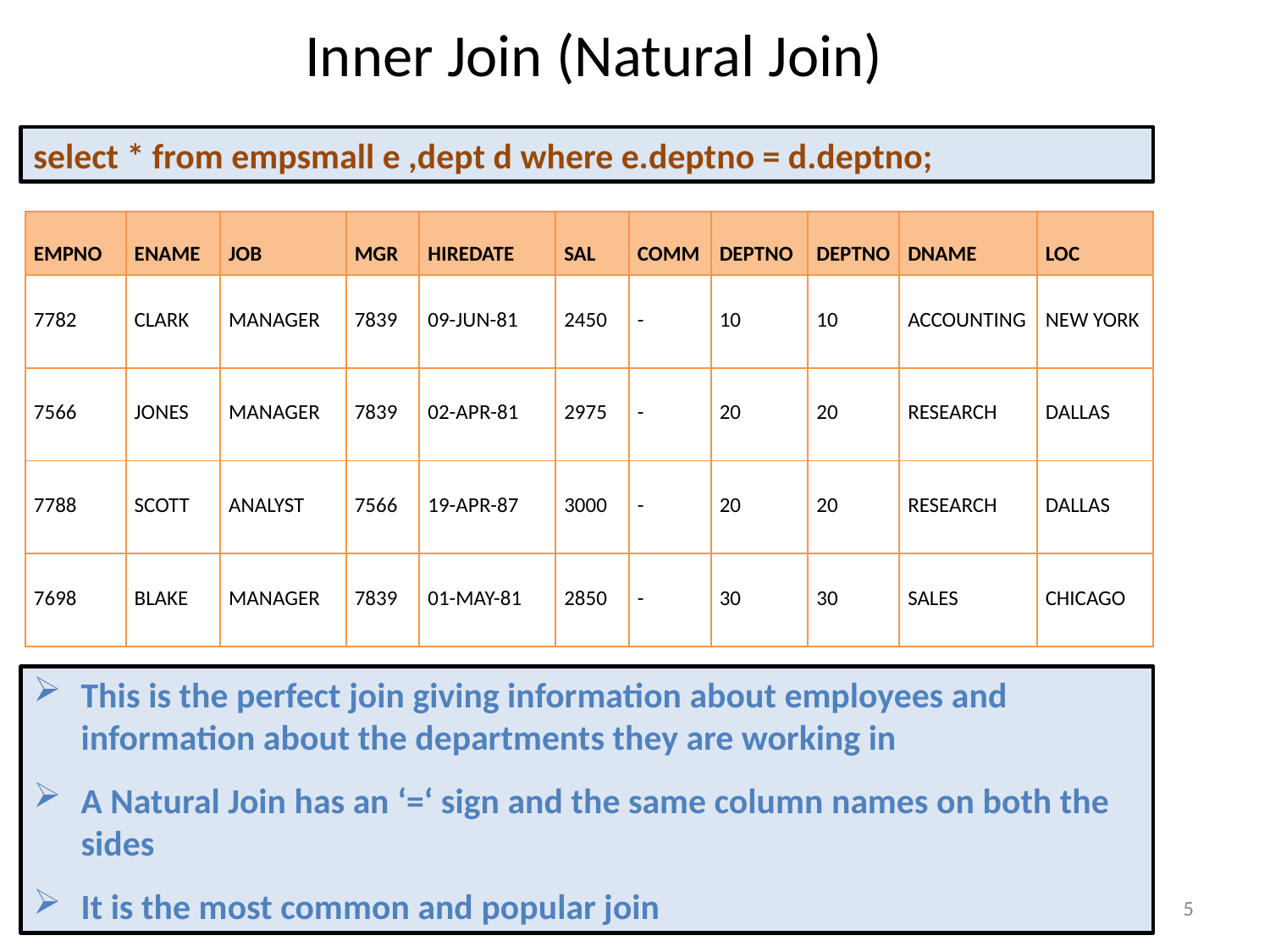

# Inner Join (Natural Join)
select * from empsmall e ,dept d where e.deptno = d.deptno;
| EMPNO | ENAME | JOB | MGR | HIREDATE | SAL | COMM | DEPTNO | DEPTNO | DNAME | LOC |
| --- | --- | --- | --- | --- | --- | --- | --- | --- | --- | --- |
| 7782 | CLARK | MANAGER | 7839 | 09-JUN-81 | 2450 | - | 10 | 10 | ACCOUNTING | NEW YORK |
| 7566 | JONES | MANAGER | 7839 | 02-APR-81 | 2975 | - | 20 | 20 | RESEARCH | DALLAS |
| 7788 | SCOTT | ANALYST | 7566 | 19-APR-87 | 3000 | - | 20 | 20 | RESEARCH | DALLAS |
| 7698 | BLAKE | MANAGER | 7839 | 01-MAY-81 | 2850 | - | 30 | 30 | SALES | CHICAGO |
This is the perfect join giving information about employees and information about the departments they are working in
A Natural Join has an ‘=‘ sign and the same column names on both the sides
It is the most common and popular join
5